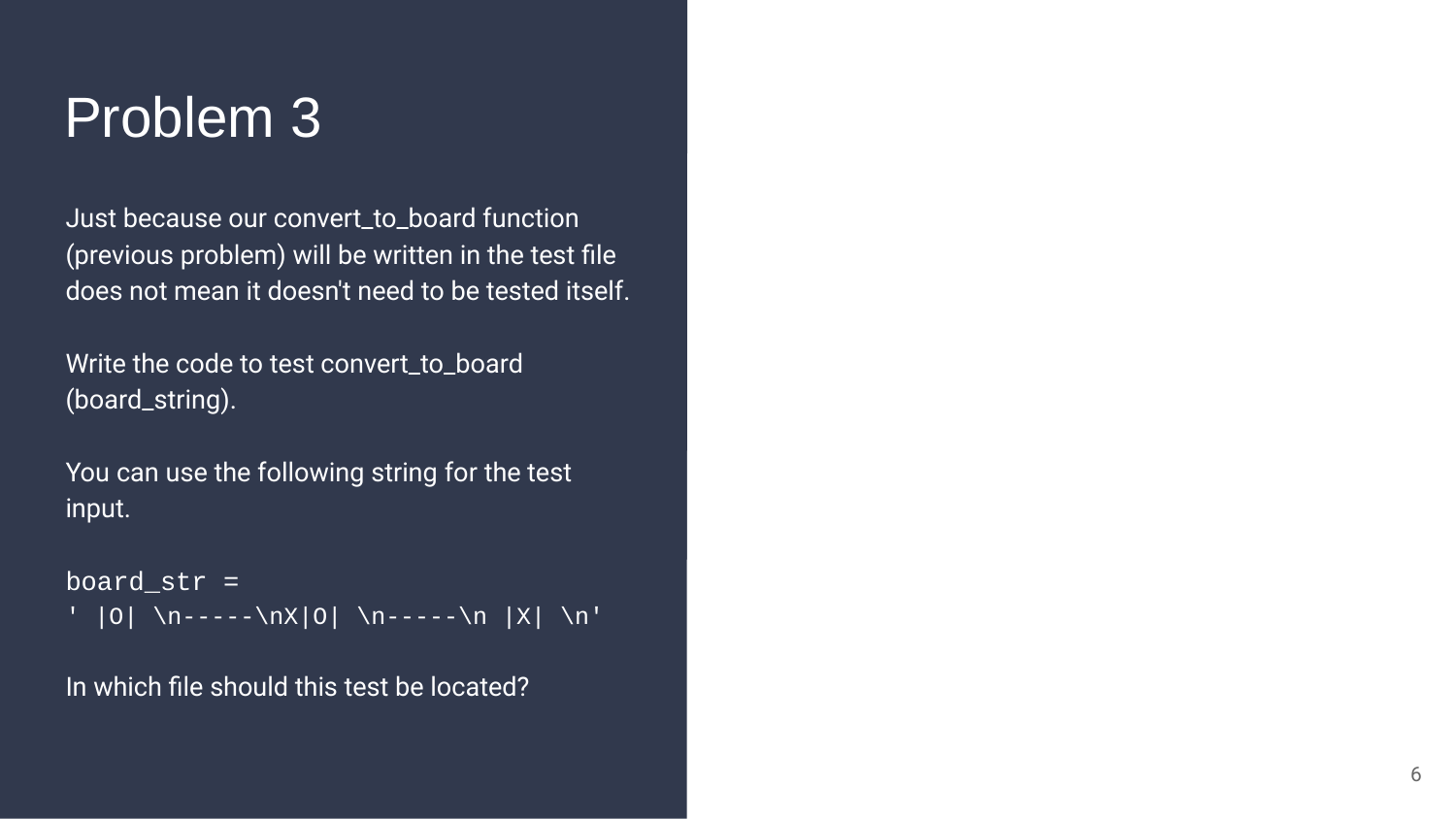

# Problem 3
Just because our convert_to_board function (previous problem) will be written in the test file does not mean it doesn't need to be tested itself.

Write the code to test convert_to_board (board_string).

You can use the following string for the test input.

board_str =
' |O| \n-----\nX|O| \n-----\n |X| \n'

In which file should this test be located?
6